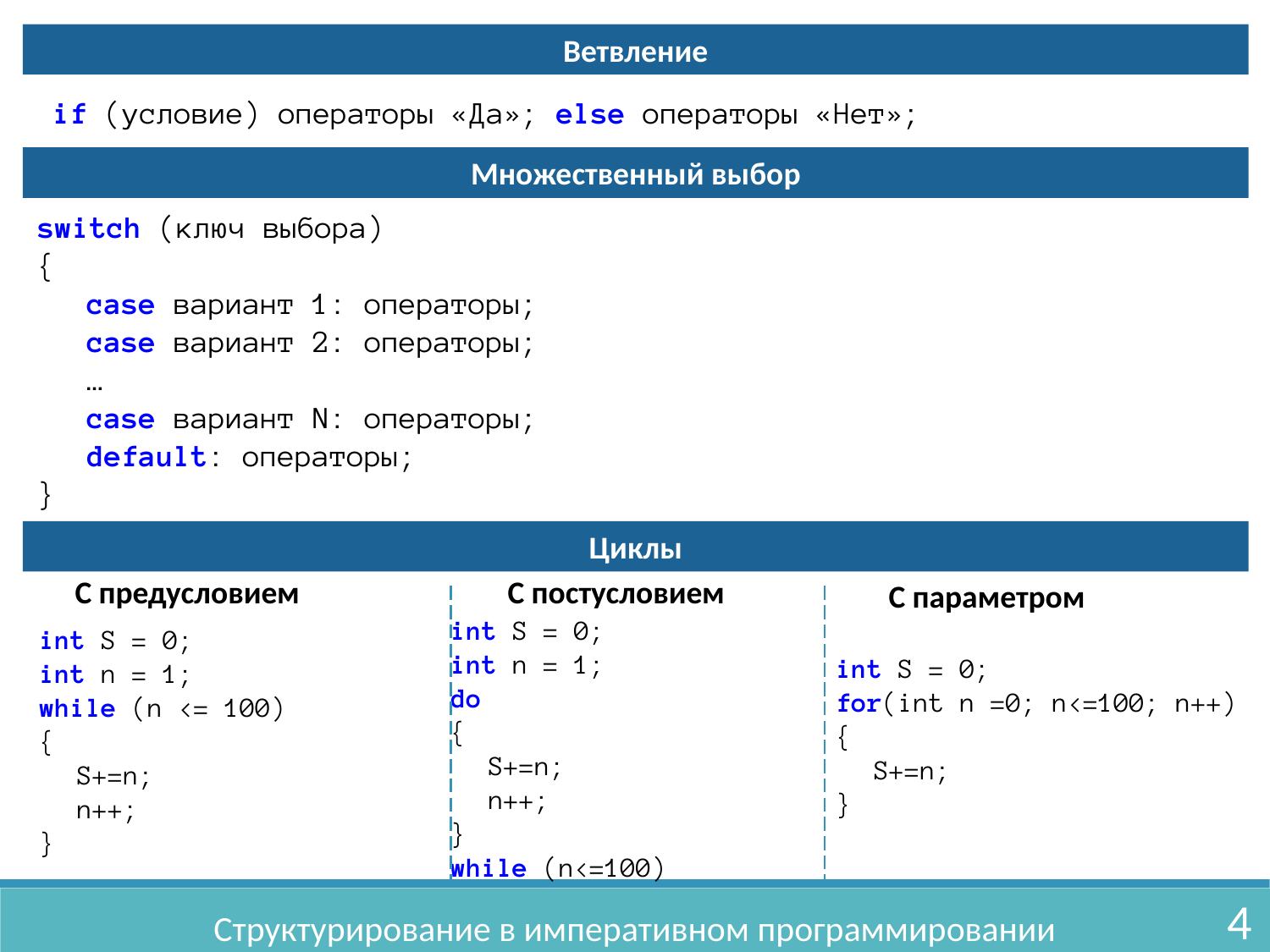

Ветвление
if (условие) операторы «Да»; else операторы «Нет»;
Множественный выбор
switch (ключ выбора)
{
		case вариант 1: операторы;
		case вариант 2: операторы;
		…
		case вариант N: операторы;
		default: операторы;
}
Циклы
С предусловием
С постусловием
С параметром
int S = 0;
int n = 1;
do
{
	S+=n;
	n++;
}
while (n<=100)
int S = 0;
int n = 1;
while (n <= 100)
{
	S+=n;
	n++;
}
int S = 0;
for(int n =0; n<=100; n++)
{
	S+=n;
}
4
Структурирование в императивном программировании